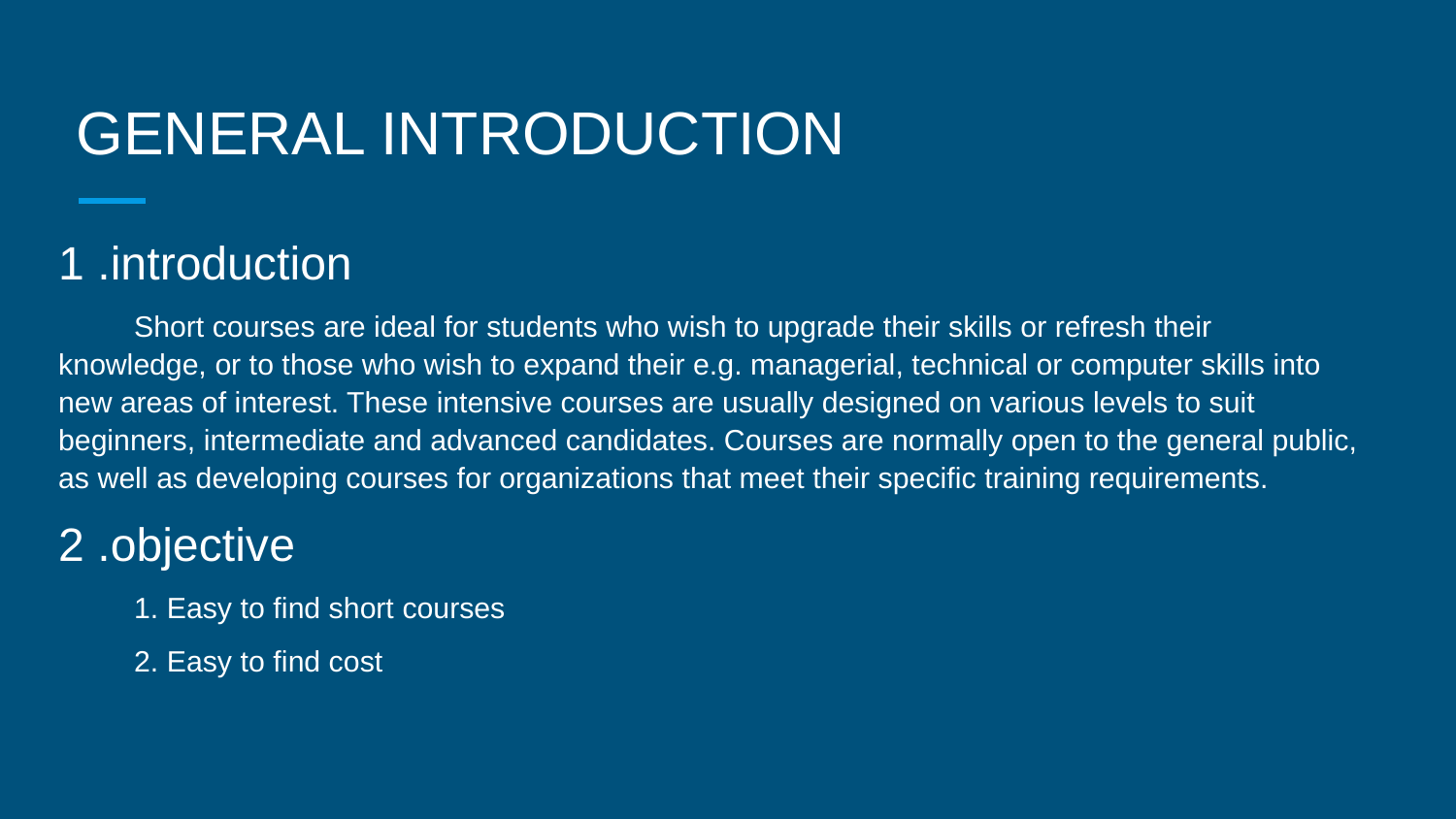

# GENERAL INTRODUCTION
1 .introduction
Short courses are ideal for students who wish to upgrade their skills or refresh their knowledge, or to those who wish to expand their e.g. managerial, technical or computer skills into new areas of interest. These intensive courses are usually designed on various levels to suit beginners, intermediate and advanced candidates. Courses are normally open to the general public, as well as developing courses for organizations that meet their specific training requirements.
2 .objective
1. Easy to find short courses
2. Easy to find cost